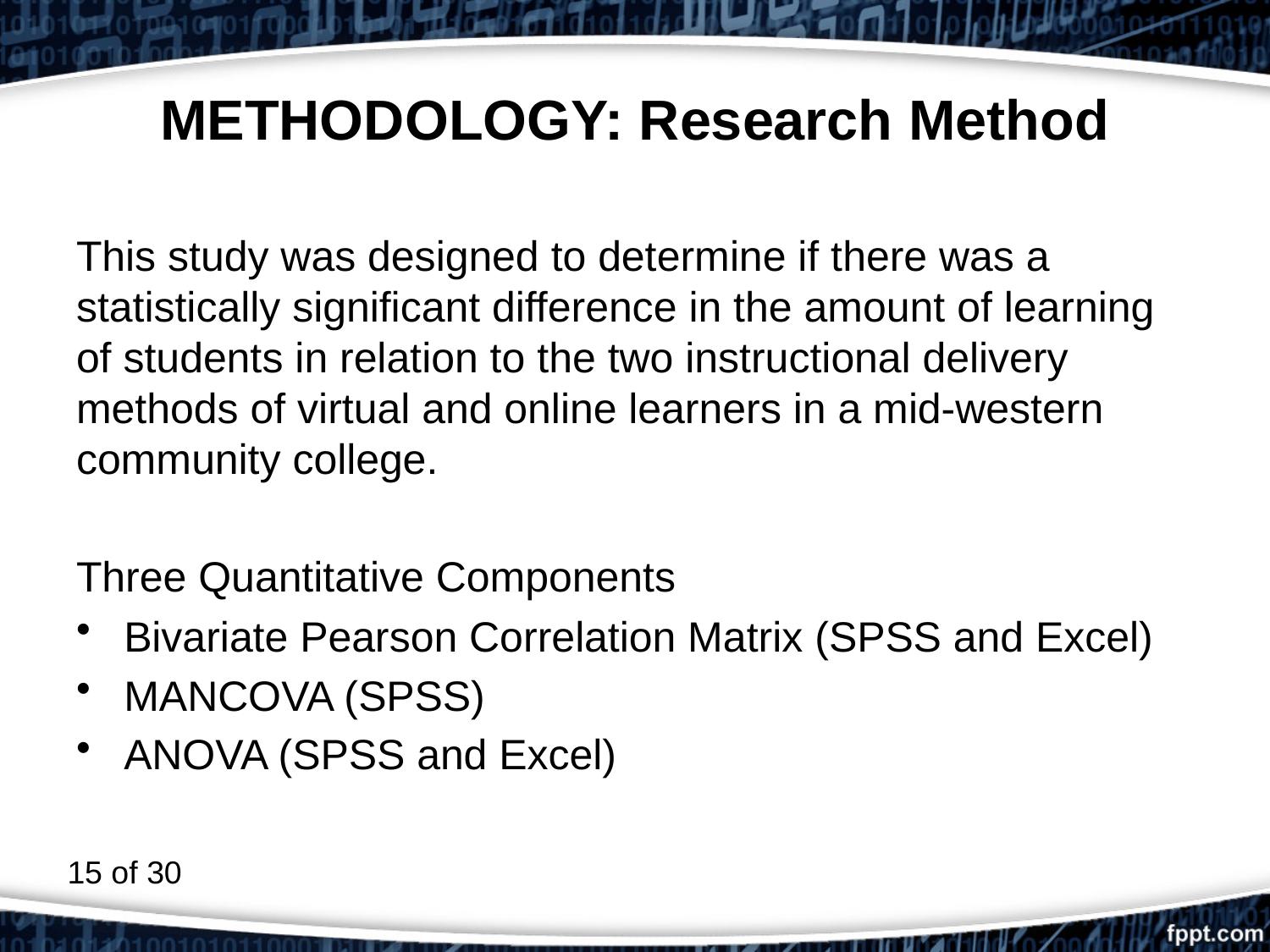

# METHODOLOGY: Research Method
This study was designed to determine if there was a statistically significant difference in the amount of learning of students in relation to the two instructional delivery methods of virtual and online learners in a mid-western community college.

Three Quantitative Components
Bivariate Pearson Correlation Matrix (SPSS and Excel)
MANCOVA (SPSS)
ANOVA (SPSS and Excel)
15 of 30